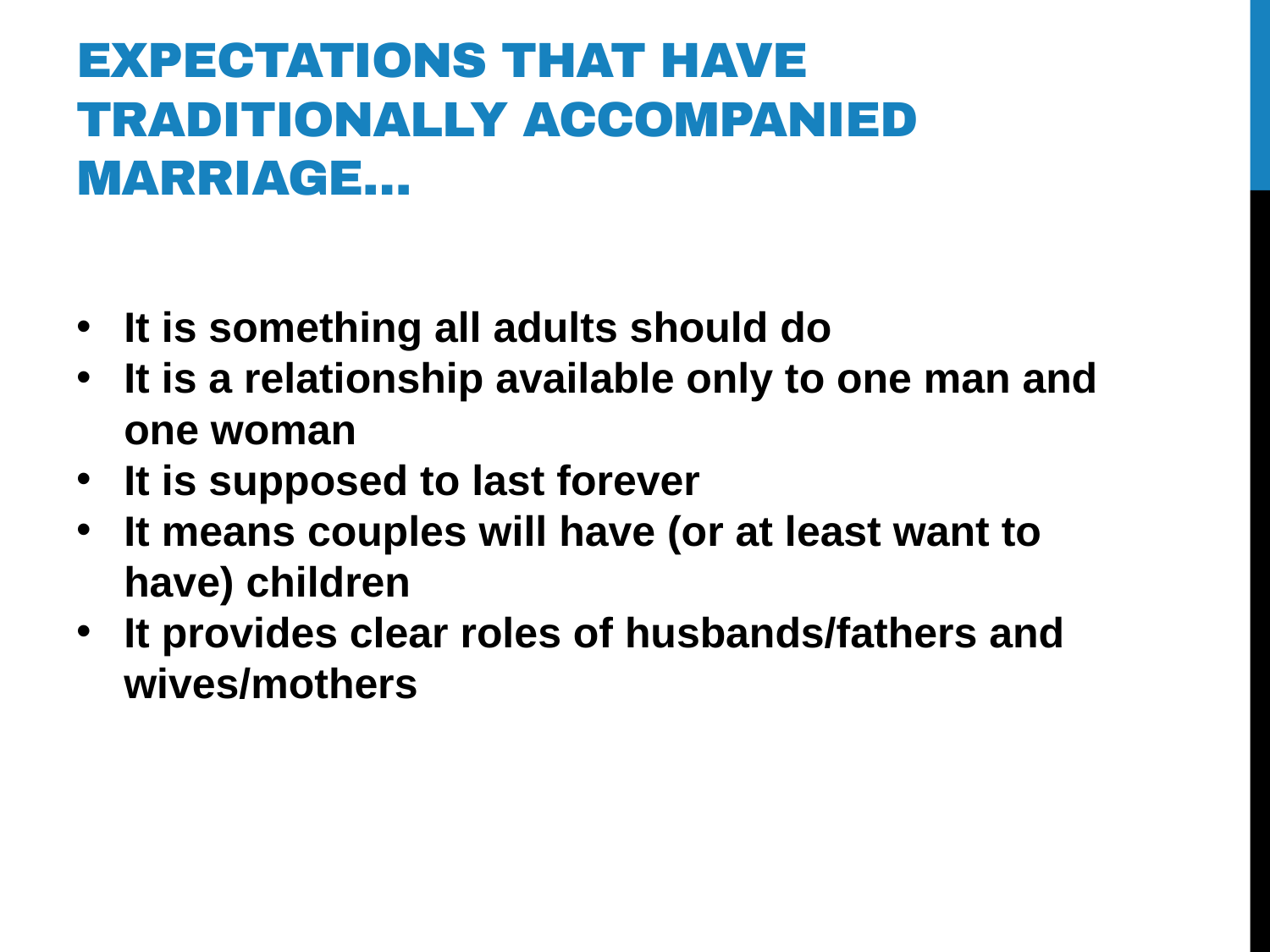

# expectations that have traditionally accompanied marriage…

It is something all adults should do
It is a relationship available only to one man and one woman
It is supposed to last forever
It means couples will have (or at least want to have) children
It provides clear roles of husbands/fathers and wives/mothers